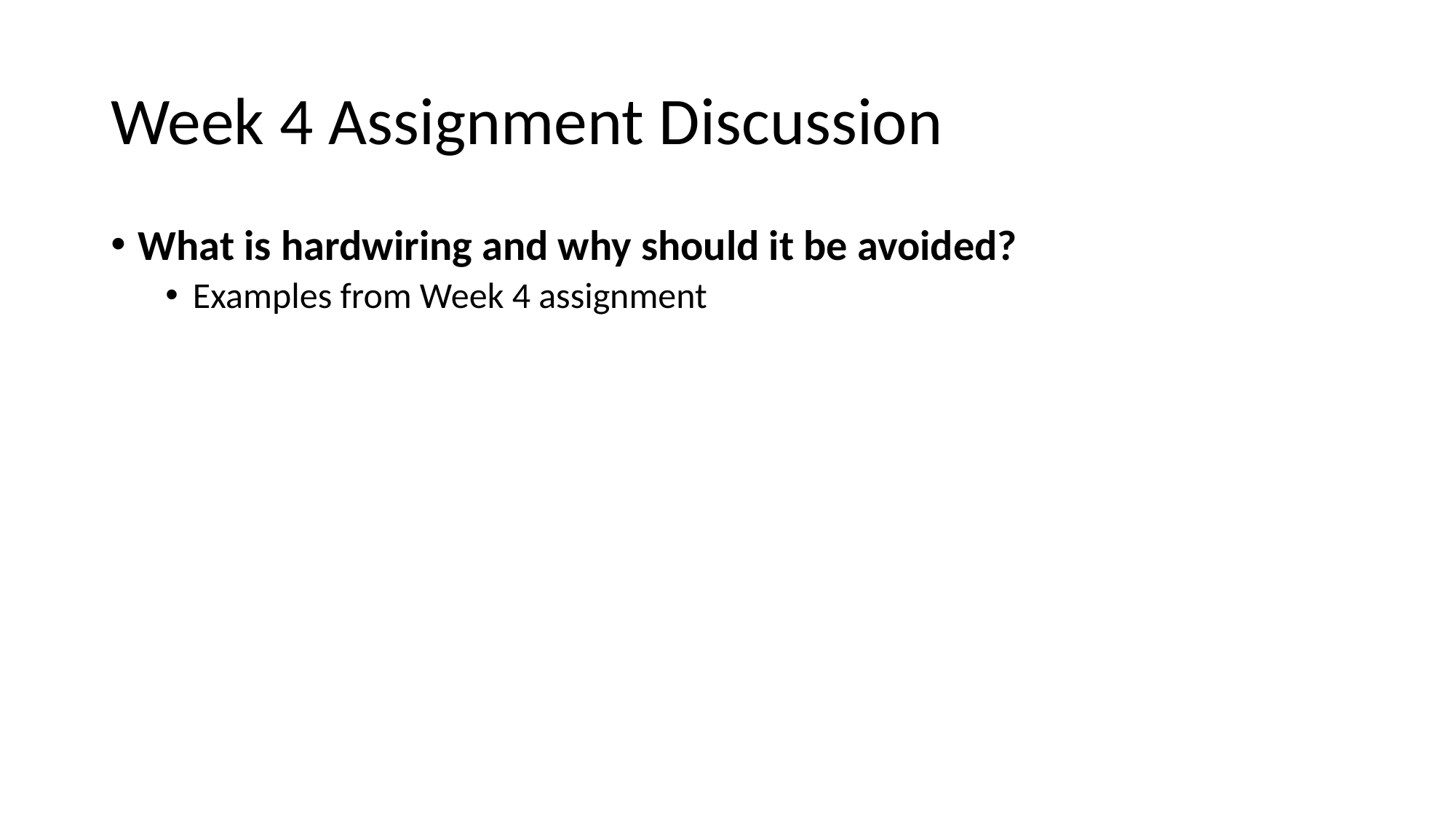

# Week 4 Assignment Discussion
What is hardwiring and why should it be avoided?
Examples from Week 4 assignment